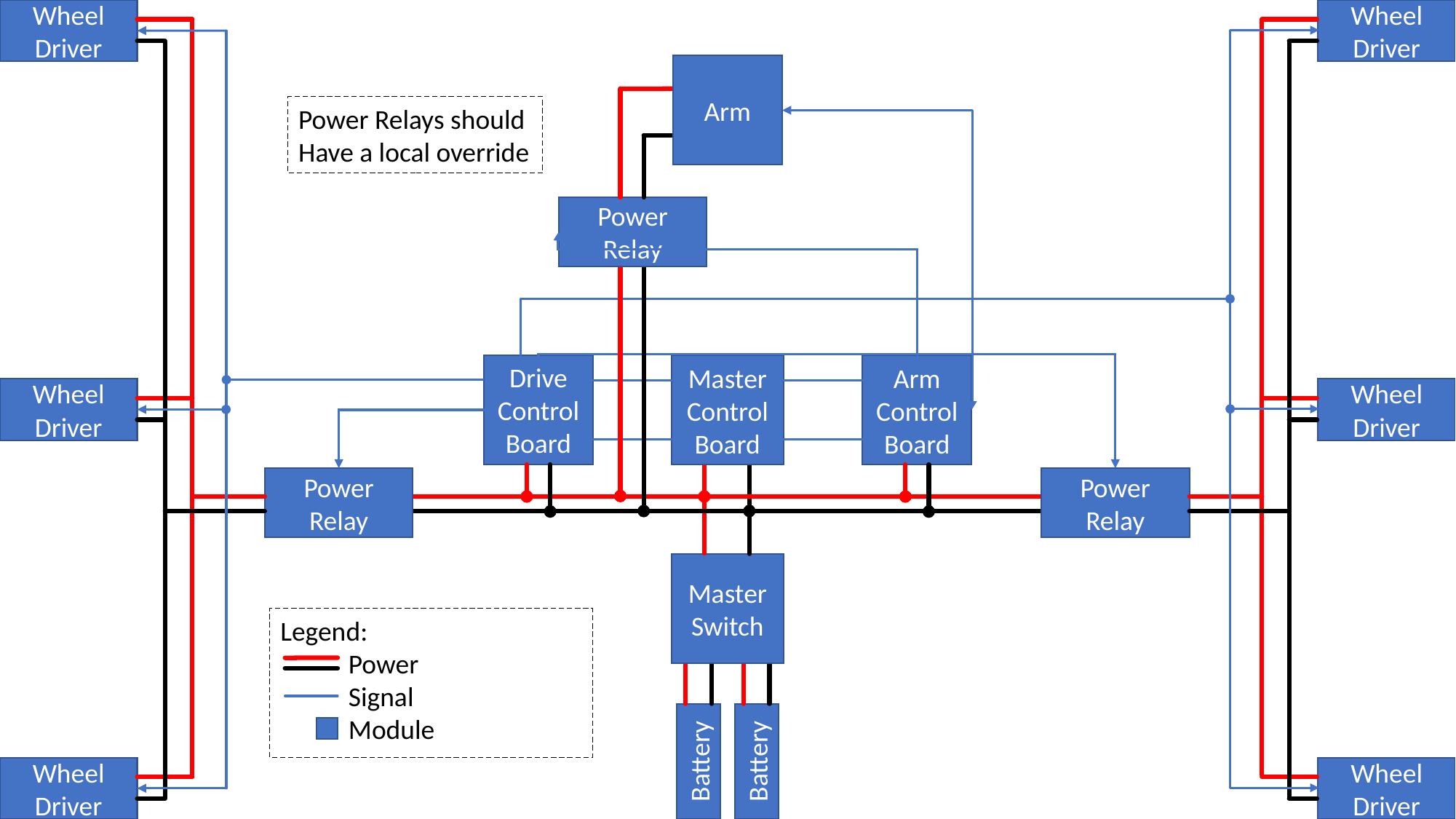

Wheel Driver
Wheel Driver
Arm
Power Relays should Have a local override
Power Relay

Drive Control Board
Master Control Board
Arm Control Board

Wheel Driver
Wheel Driver

Power Relay
Power Relay

Master Switch
Legend:
           Power
           Signal
           Module
Battery
Battery

Wheel Driver
Wheel Driver